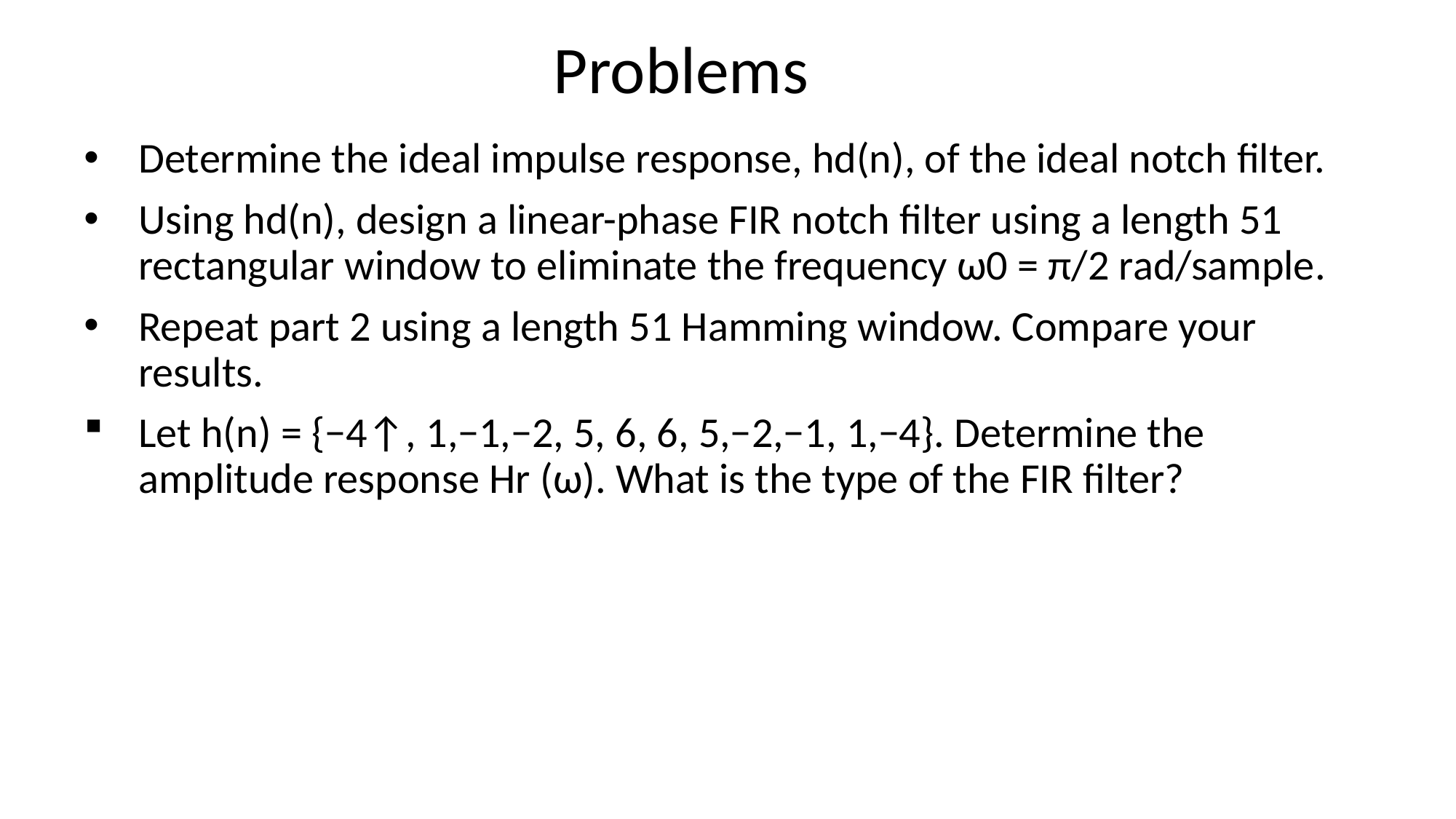

# Problems
Determine the ideal impulse response, hd(n), of the ideal notch filter.
Using hd(n), design a linear-phase FIR notch filter using a length 51 rectangular window to eliminate the frequency ω0 = π/2 rad/sample.
Repeat part 2 using a length 51 Hamming window. Compare your results.
Let h(n) = {−4↑, 1,−1,−2, 5, 6, 6, 5,−2,−1, 1,−4}. Determine the amplitude response Hr (ω). What is the type of the FIR filter?